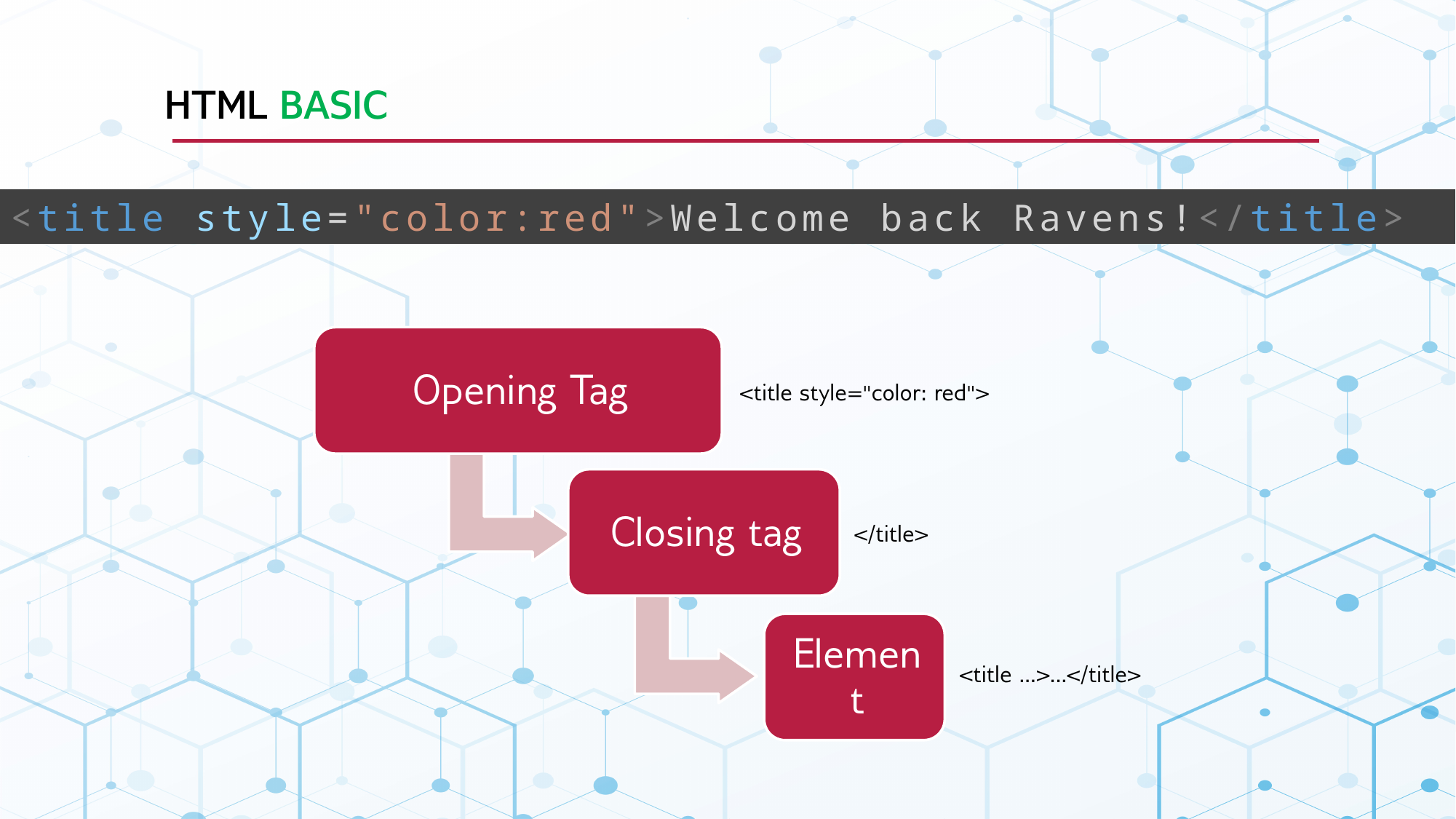

# HTML BASIC
<title style="color:red">Welcome back Ravens!</title>
Opening Tag
<title style="color: red">
Closing tag
</title>
Element
<title ...>...</title>